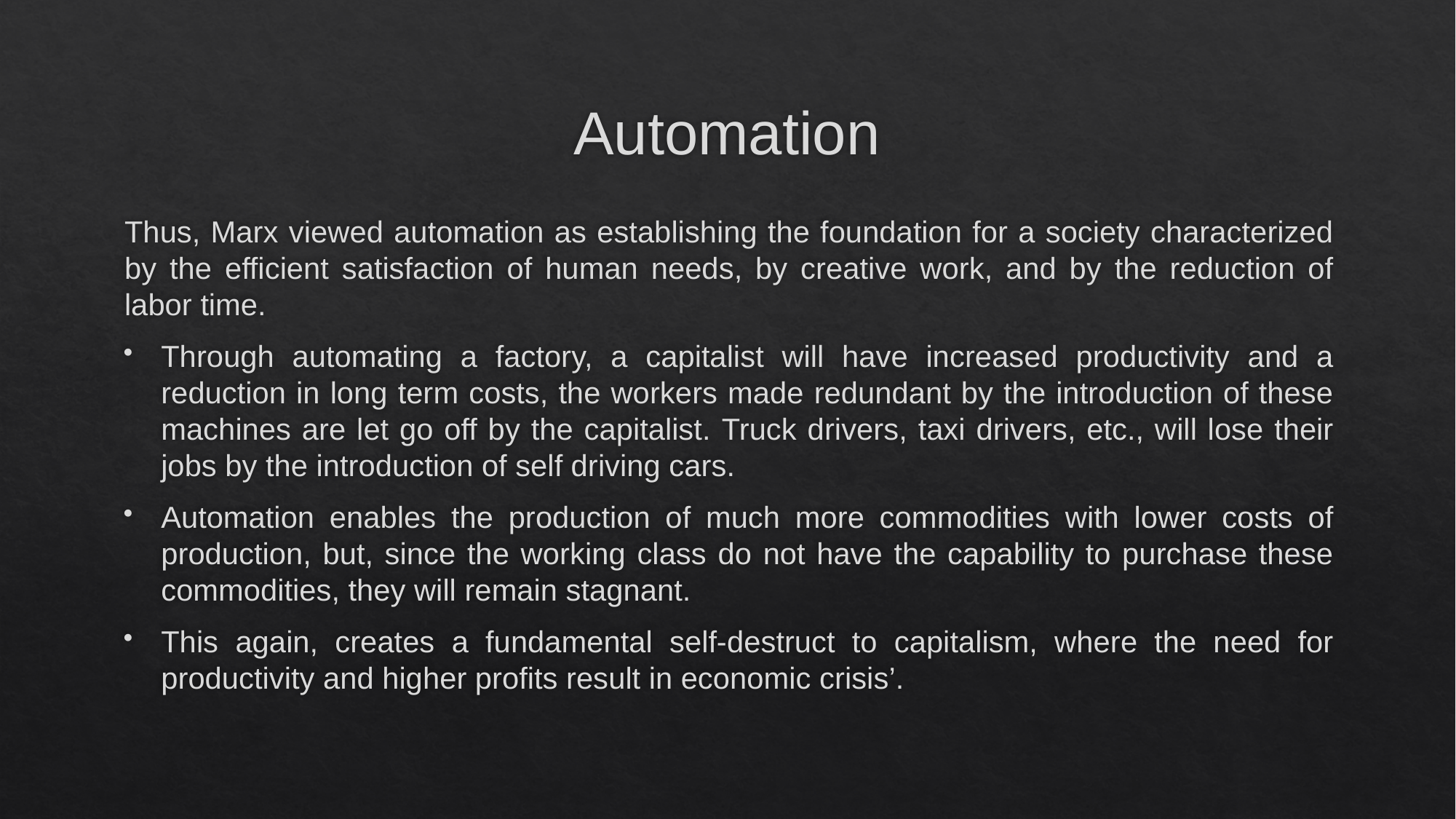

# Automation
Thus, Marx viewed automation as establishing the foundation for a society characterized by the efficient satisfaction of human needs, by creative work, and by the reduction of labor time.
Through automating a factory, a capitalist will have increased productivity and a reduction in long term costs, the workers made redundant by the introduction of these machines are let go off by the capitalist. Truck drivers, taxi drivers, etc., will lose their jobs by the introduction of self driving cars.
Automation enables the production of much more commodities with lower costs of production, but, since the working class do not have the capability to purchase these commodities, they will remain stagnant.
This again, creates a fundamental self-destruct to capitalism, where the need for productivity and higher profits result in economic crisis’.